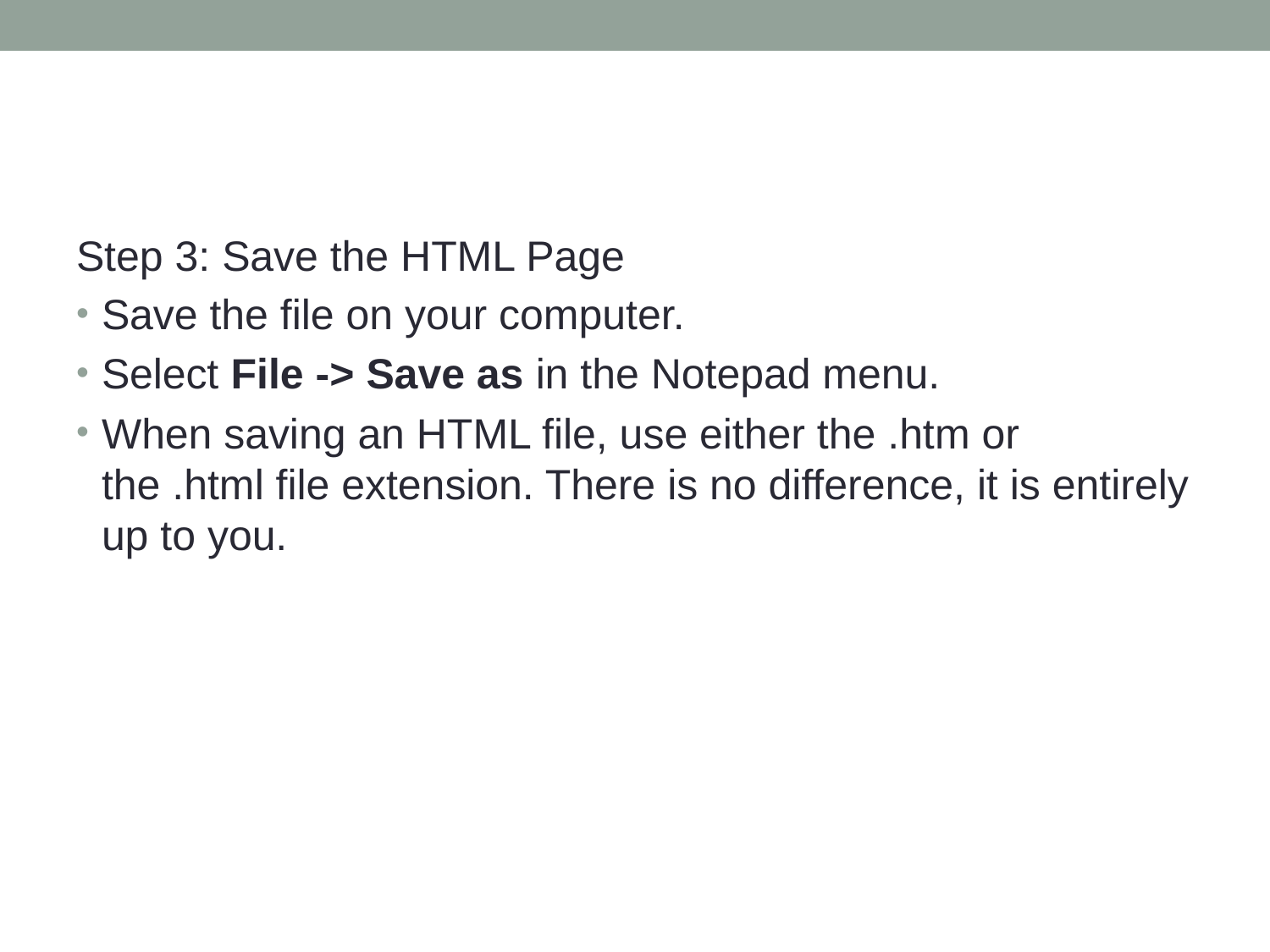

#
Step 3: Save the HTML Page
Save the file on your computer.
Select File -> Save as in the Notepad menu.
When saving an HTML file, use either the .htm or the .html file extension. There is no difference, it is entirely up to you.